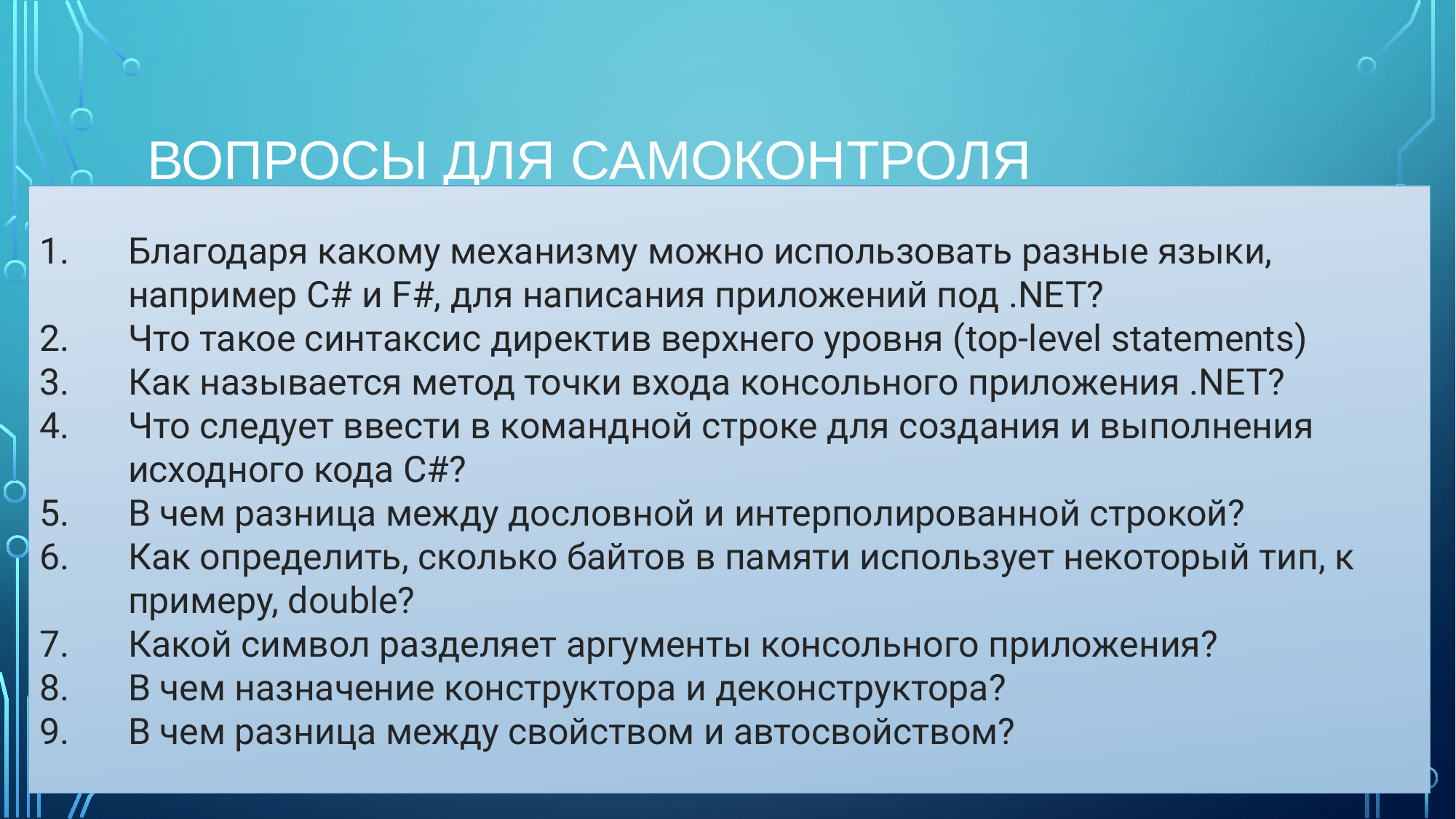

# Вопросы для самоконтроля
Благодаря какому механизму можно использовать разные языки, например C# и F#, для написания приложений под .NET?
Что такое синтаксис директив верхнего уровня (top-level statements)
Как называется метод точки входа консольного приложения .NET?
Что следует ввести в командной строке для создания и выполнения исходного кода C#?
В чем разница между дословной и интерполированной строкой?
Как определить, сколько байтов в памяти использует некоторый тип, к примеру, double?
Какой символ разделяет аргументы консольного приложения?
В чем назначение конструктора и деконструктора?
В чем разница между свойством и автосвойством?